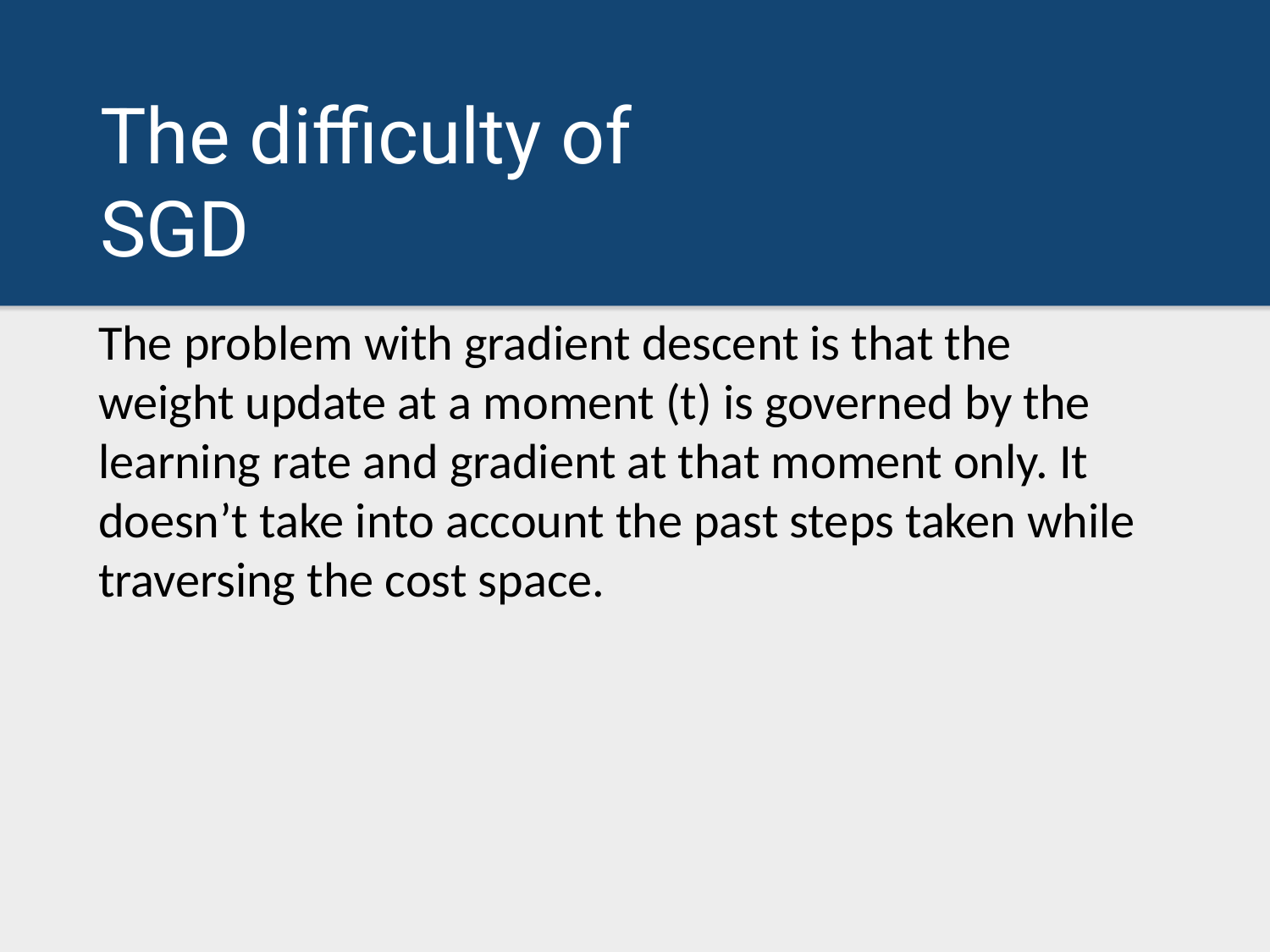

# The difficulty of SGD

The problem with gradient descent is that the weight update at a moment (t) is governed by the learning rate and gradient at that moment only. It doesn’t take into account the past steps taken while traversing the cost space.